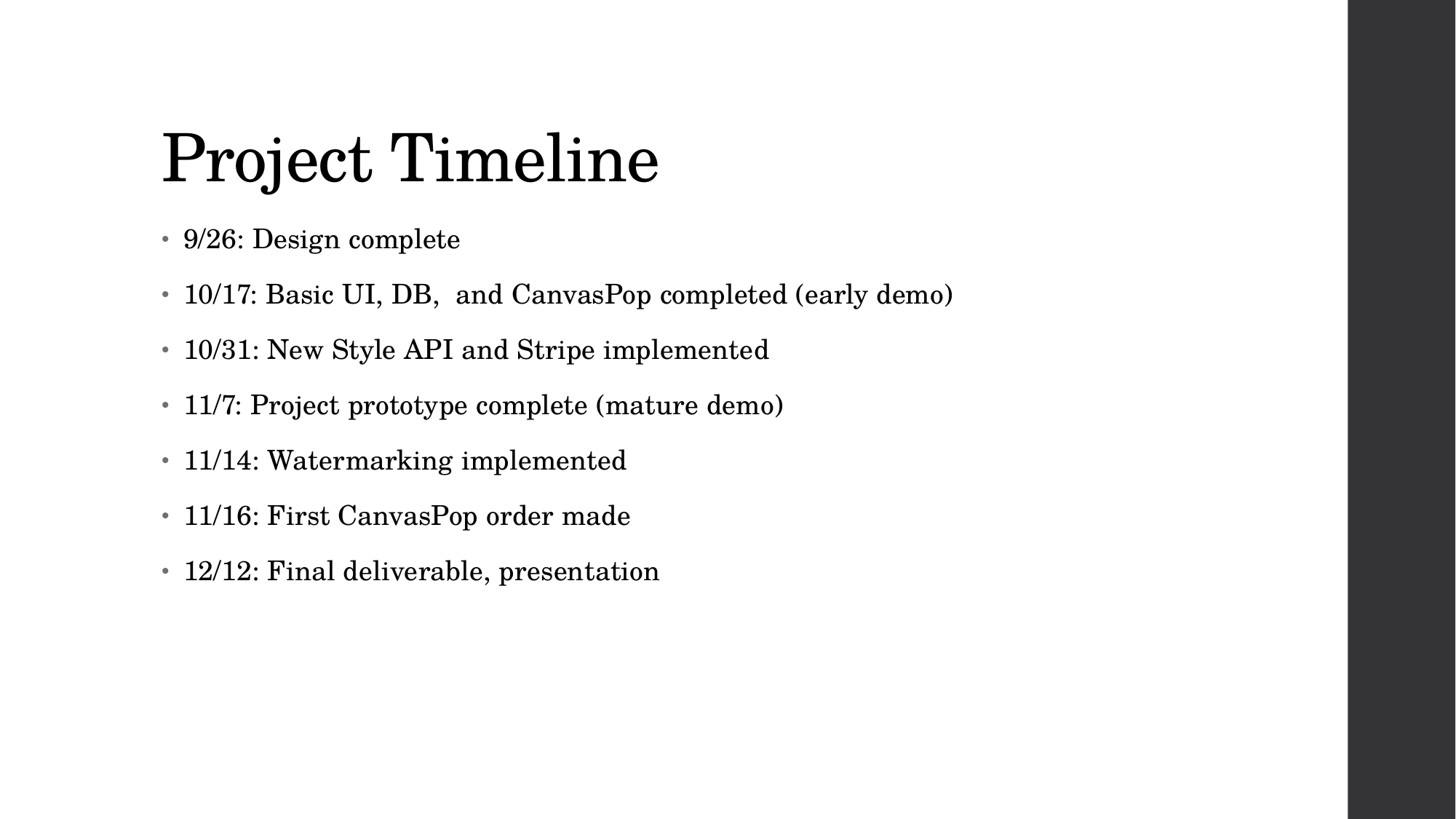

# Project Timeline
9/26: Design complete
10/17: Basic UI, DB,  and CanvasPop completed (early demo)
10/31: New Style API and Stripe implemented
11/7: Project prototype complete (mature demo)
11/14: Watermarking implemented
11/16: First CanvasPop order made
12/12: Final deliverable, presentation